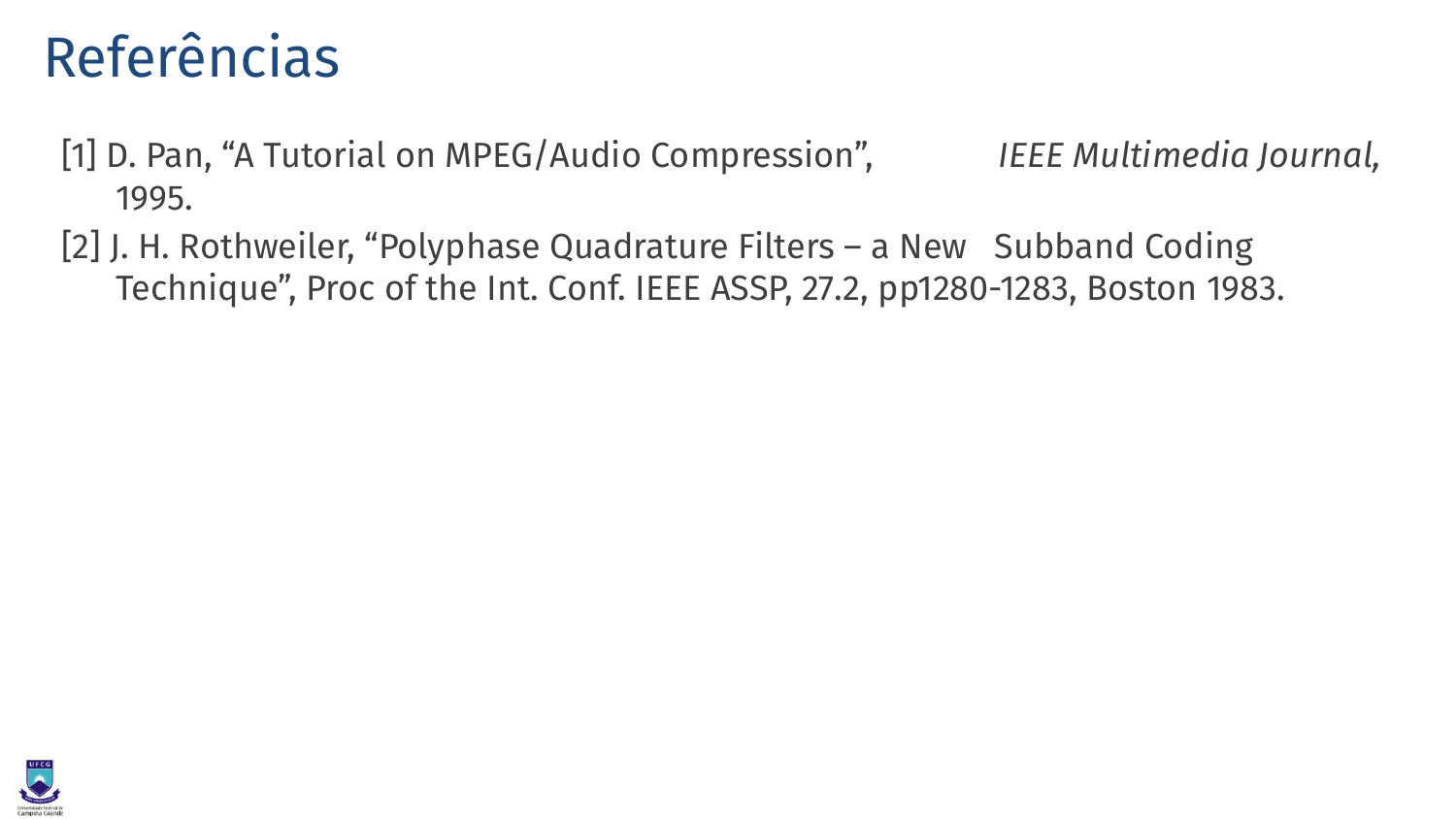

# Referências
[1] D. Pan, “A Tutorial on MPEG/Audio Compression”, 	 IEEE Multimedia Journal, 1995.
[2] J. H. Rothweiler, “Polyphase Quadrature Filters – a New   Subband Coding Technique”, Proc of the Int. Conf. IEEE ASSP, 27.2, pp1280-1283, Boston 1983.